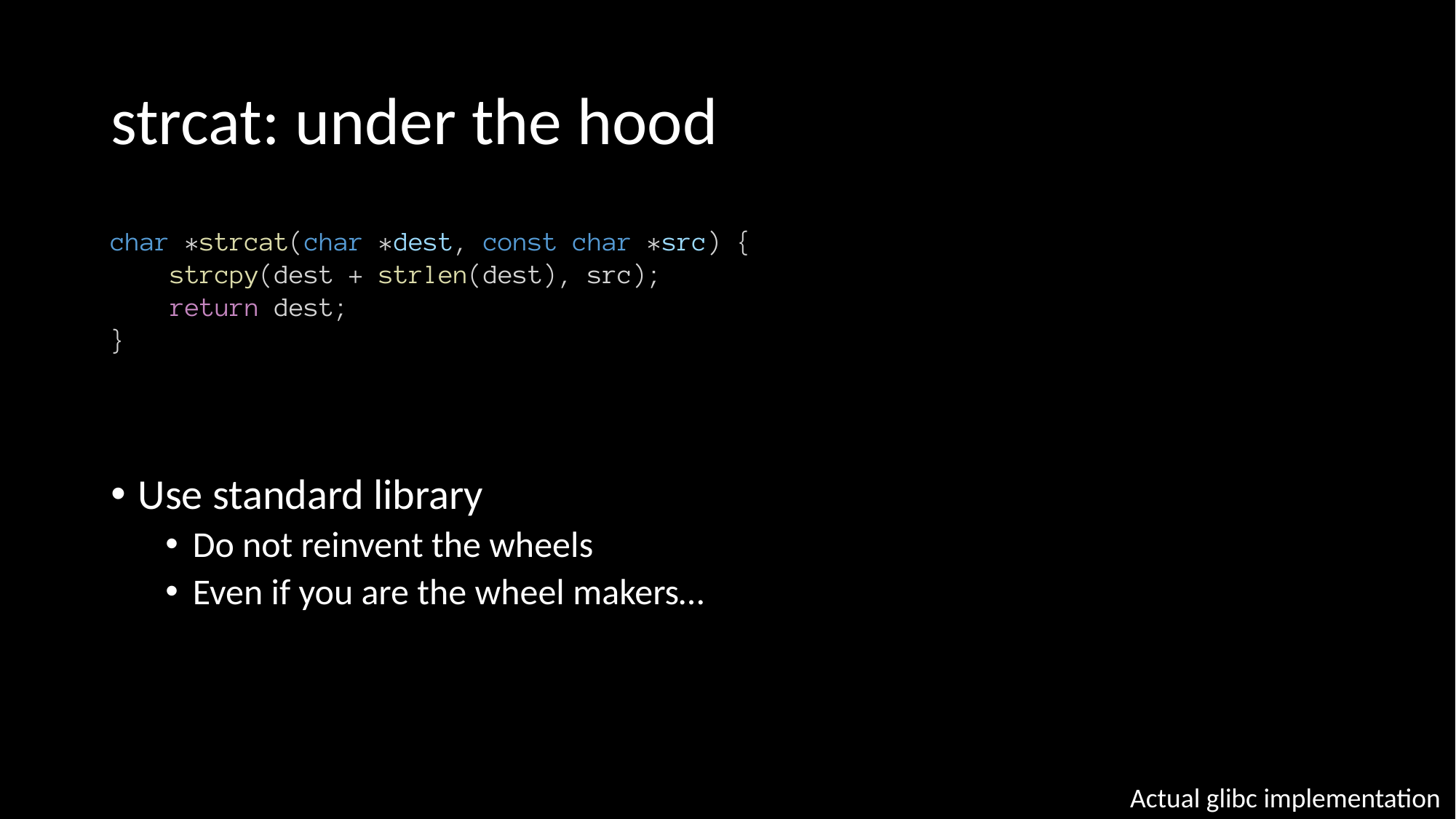

# strcat: under the hood

Use standard library
Do not reinvent the wheels
Even if you are the wheel makers…
char *strcat(char *dest, const char *src) {
    strcpy(dest + strlen(dest), src);
    return dest;
}
Actual glibc implementation